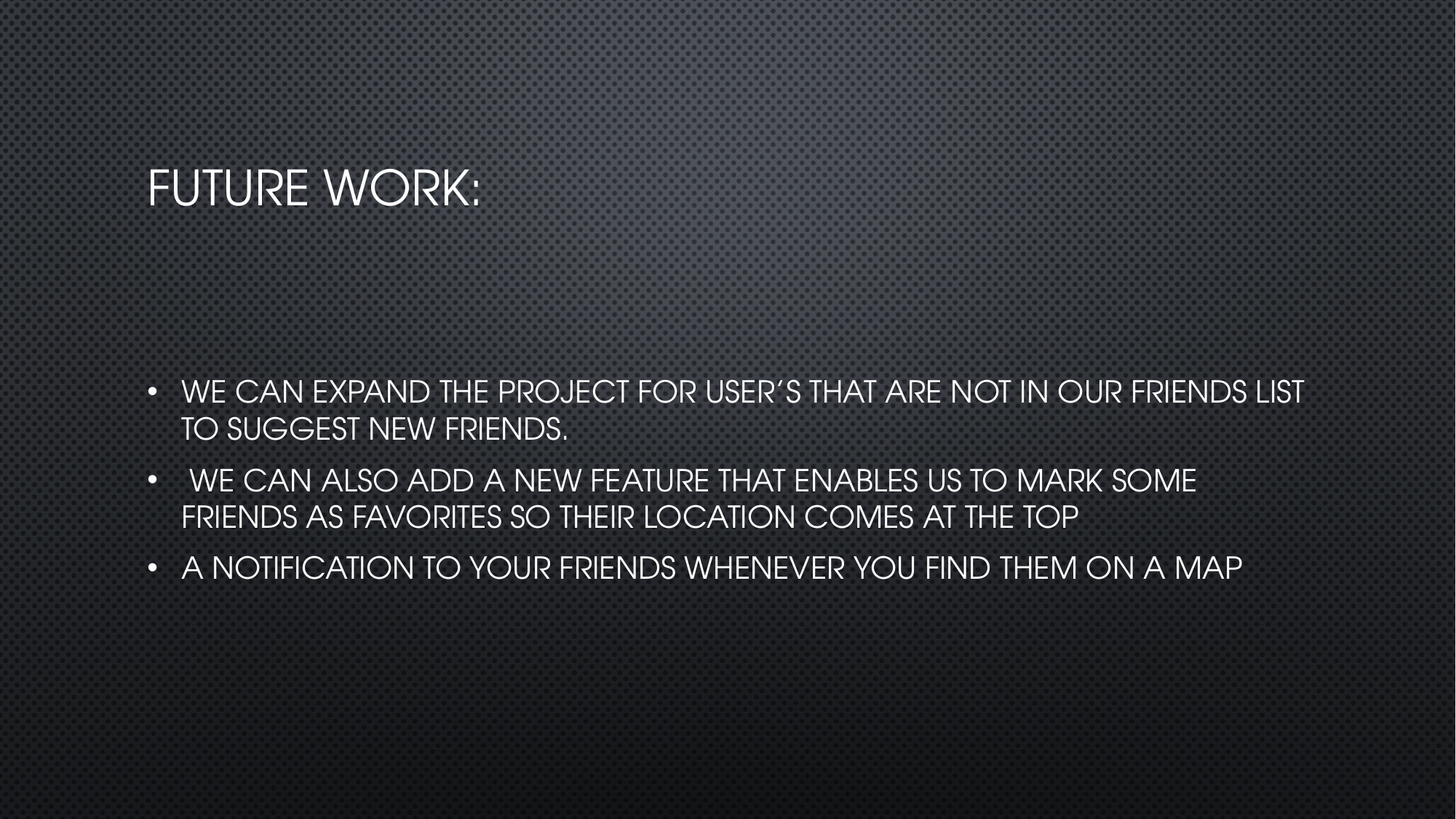

# Future Work:
We can expand the project for user’s that are not in our friends list to suggest new friends.
 We can also add a new feature that enables us to mark some friends as favorites so their location comes at the top
A Notification To your friends whenever you find them on a map